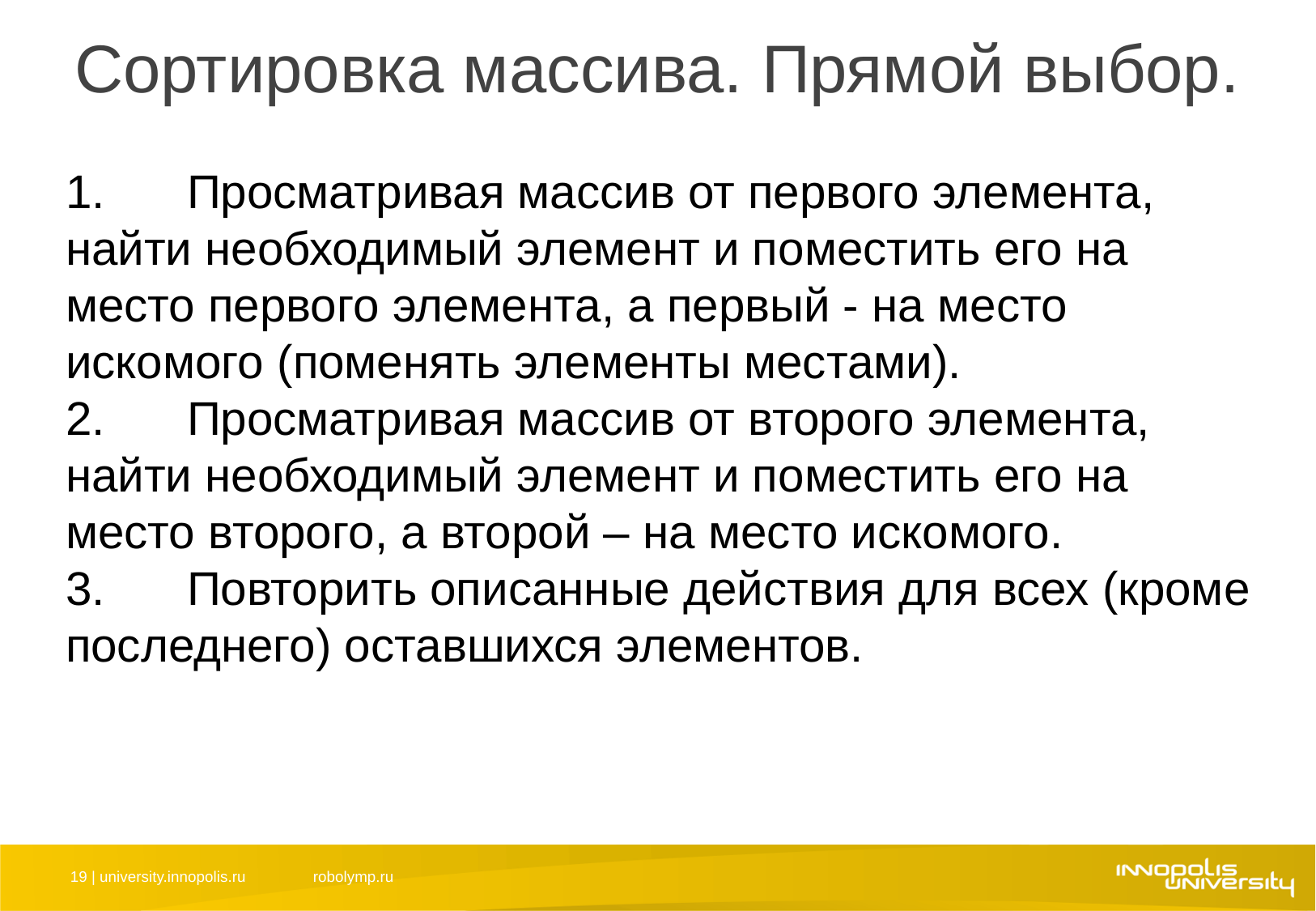

# Сортировка массива. Прямой выбор.
1.	Просматривая массив от первого элемента, найти необходимый элемент и поместить его на место первого элемента, а первый - на место искомого (поменять элементы местами).
2.	Просматривая массив от второго элемента, найти необходимый элемент и поместить его на место второго, а второй – на место искомого.
3.	Повторить описанные действия для всех (кроме последнего) оставшихся элементов.